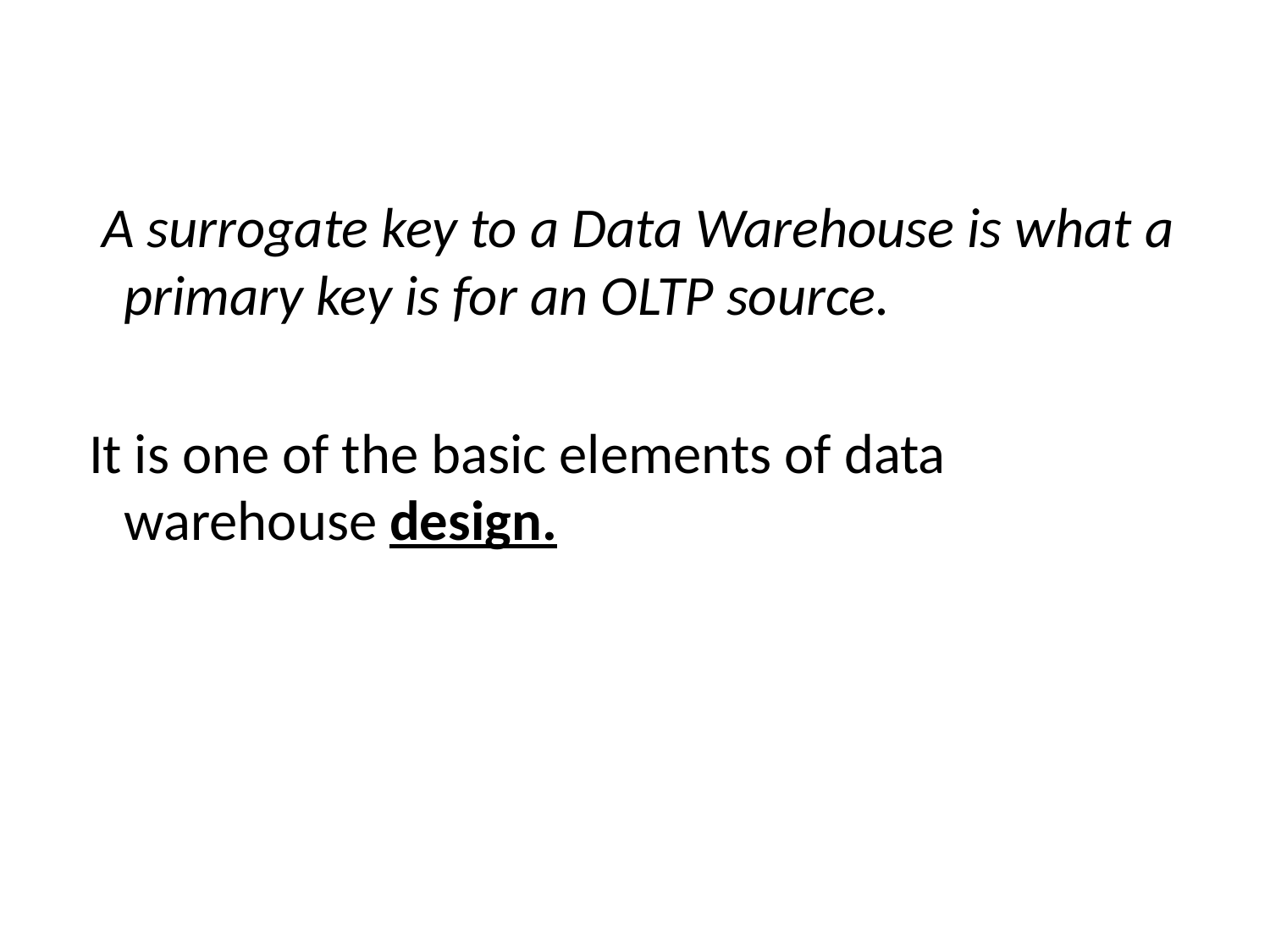

#

  A surrogate key to a Data Warehouse is what a primary key is for an OLTP source.

 It is one of the basic elements of data warehouse design.